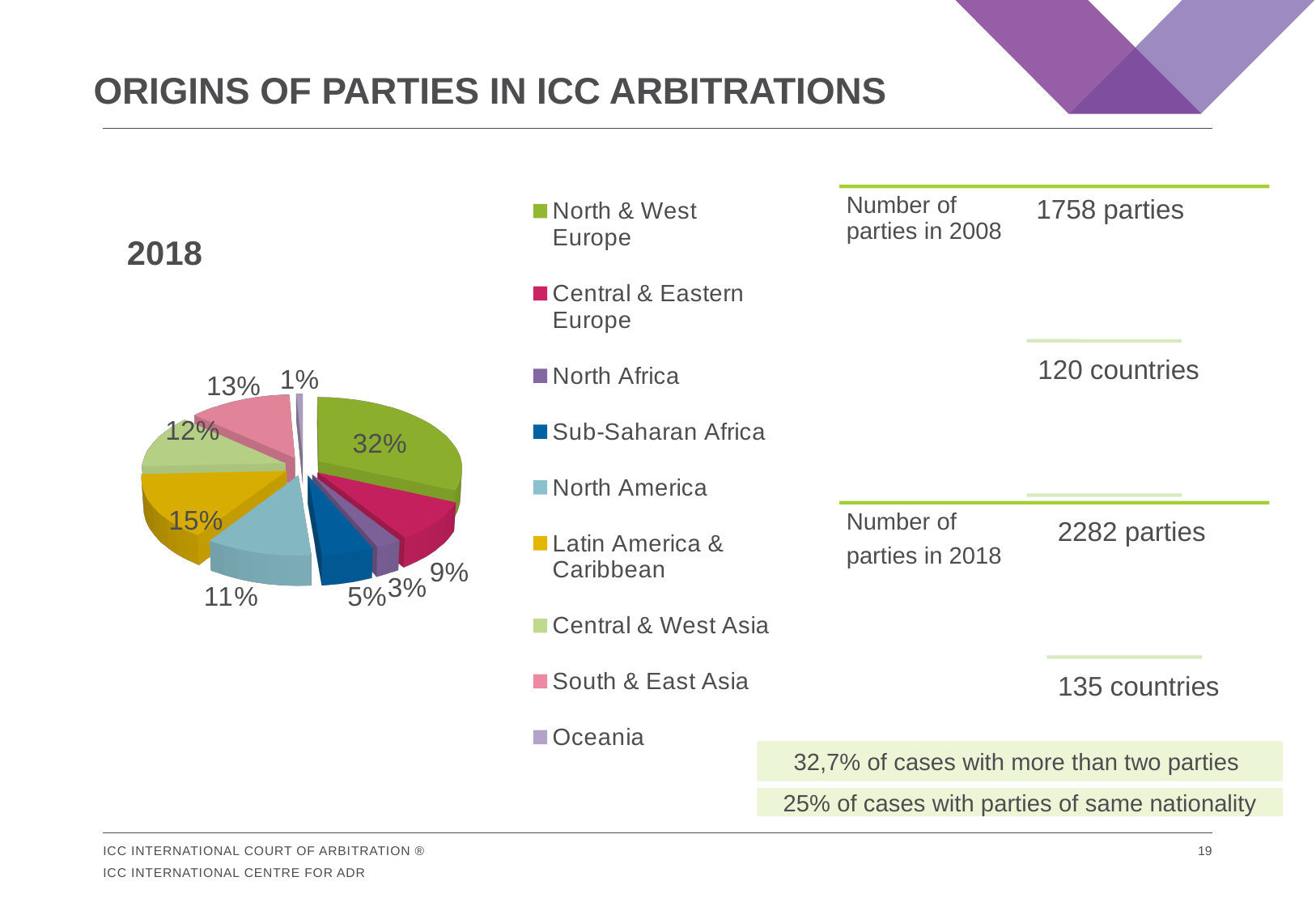

# Origins of parties IN ICC ARBITRATIONS

[unsupported chart]

Number of parties in 2008
1758 parties
120 countries
Number of
parties in 2018
2282 parties
135 countries
32,7% of cases with more than two parties
25% of cases with parties of same nationality
19